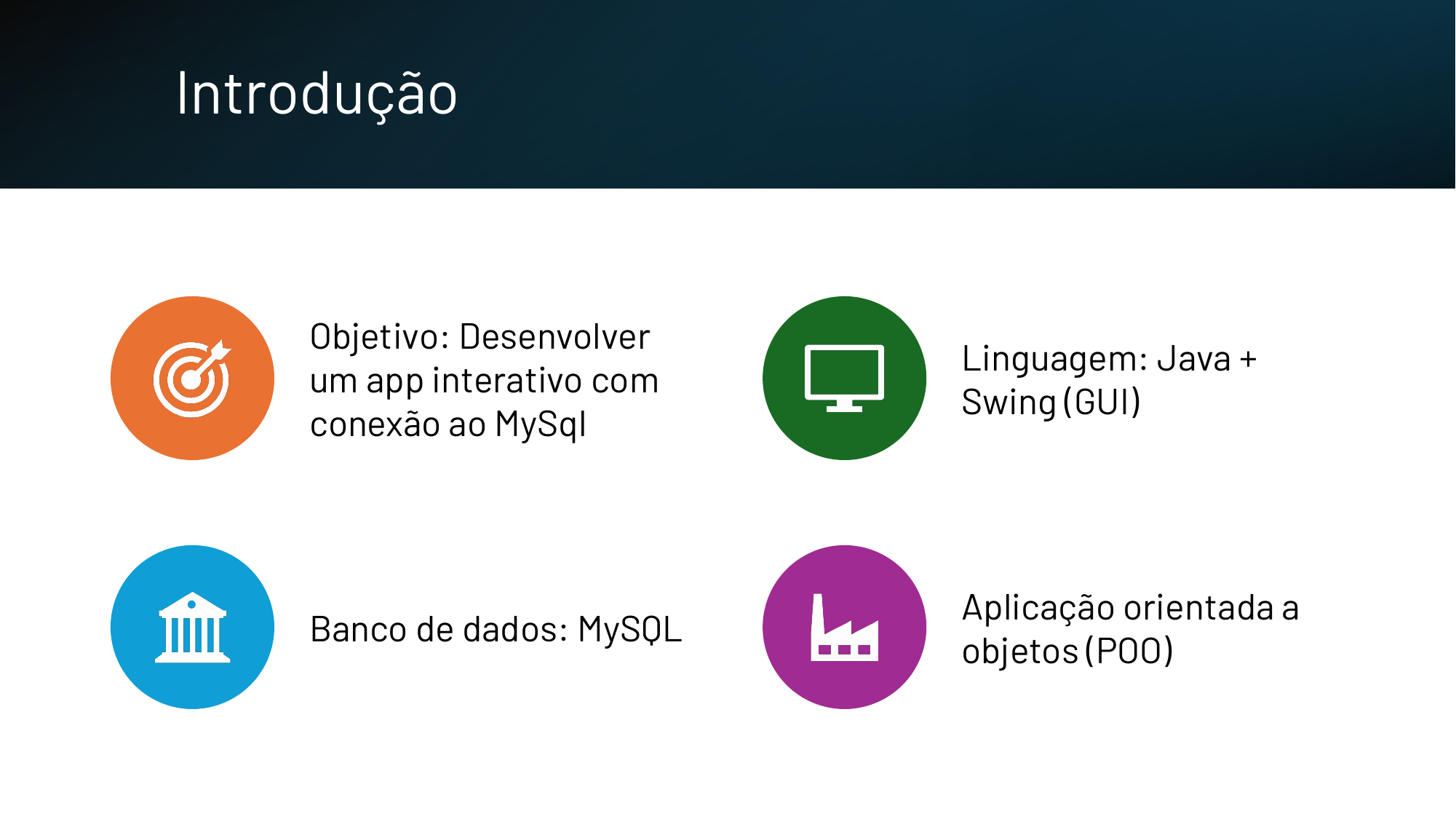

# Introdução
Objetivo: Desenvolver um app interativo com conexão ao MySql
Linguagem: Java + Swing (GUI)
Banco de dados: MySQL
Aplicação orientada a objetos (POO)